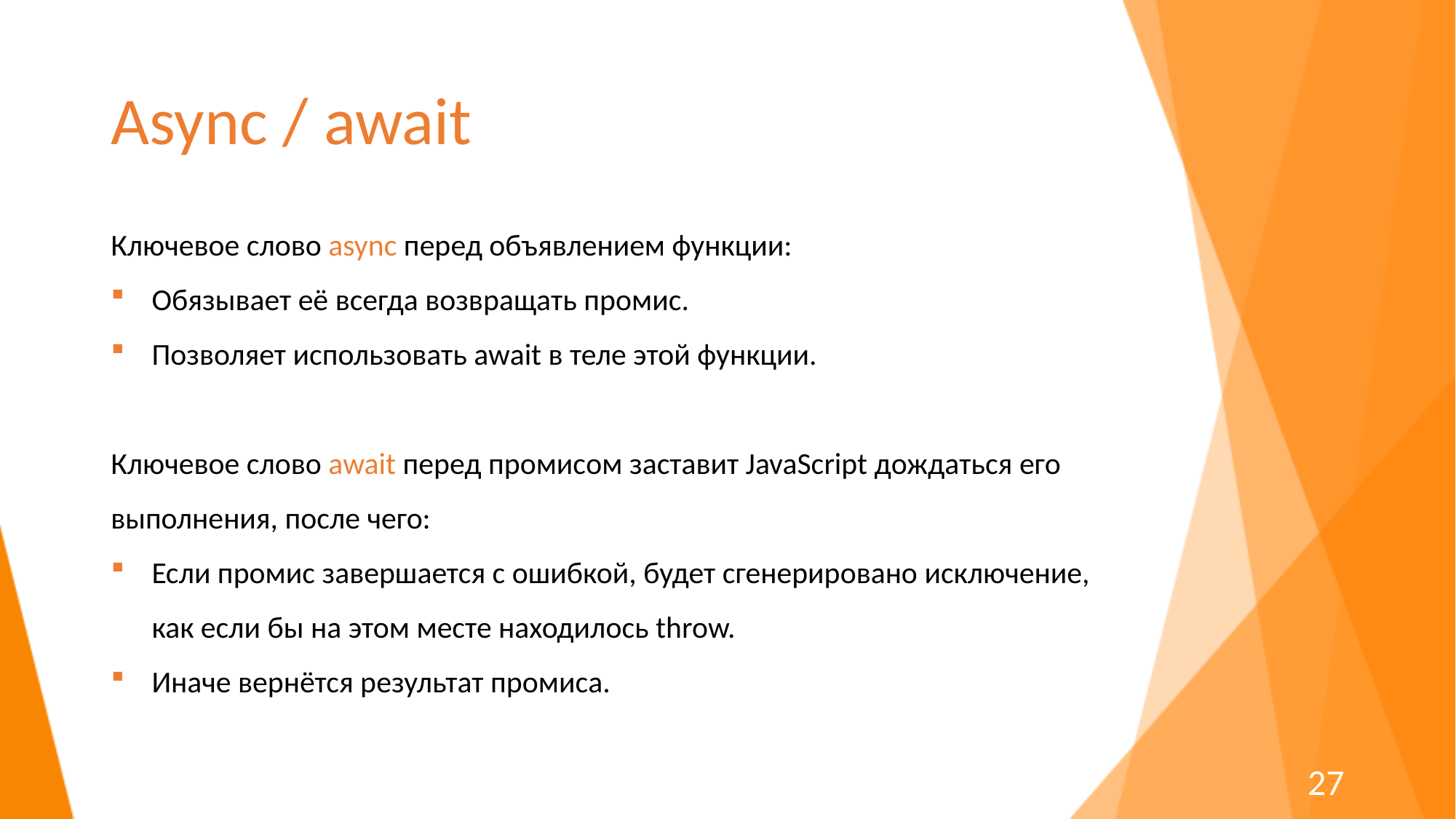

# Async / await
Ключевое слово async перед объявлением функции:
Обязывает её всегда возвращать промис.
Позволяет использовать await в теле этой функции.

Ключевое слово await перед промисом заставит JavaScript дождаться его выполнения, после чего:
Если промис завершается с ошибкой, будет сгенерировано исключение, как если бы на этом месте находилось throw.
Иначе вернётся результат промиса.
27